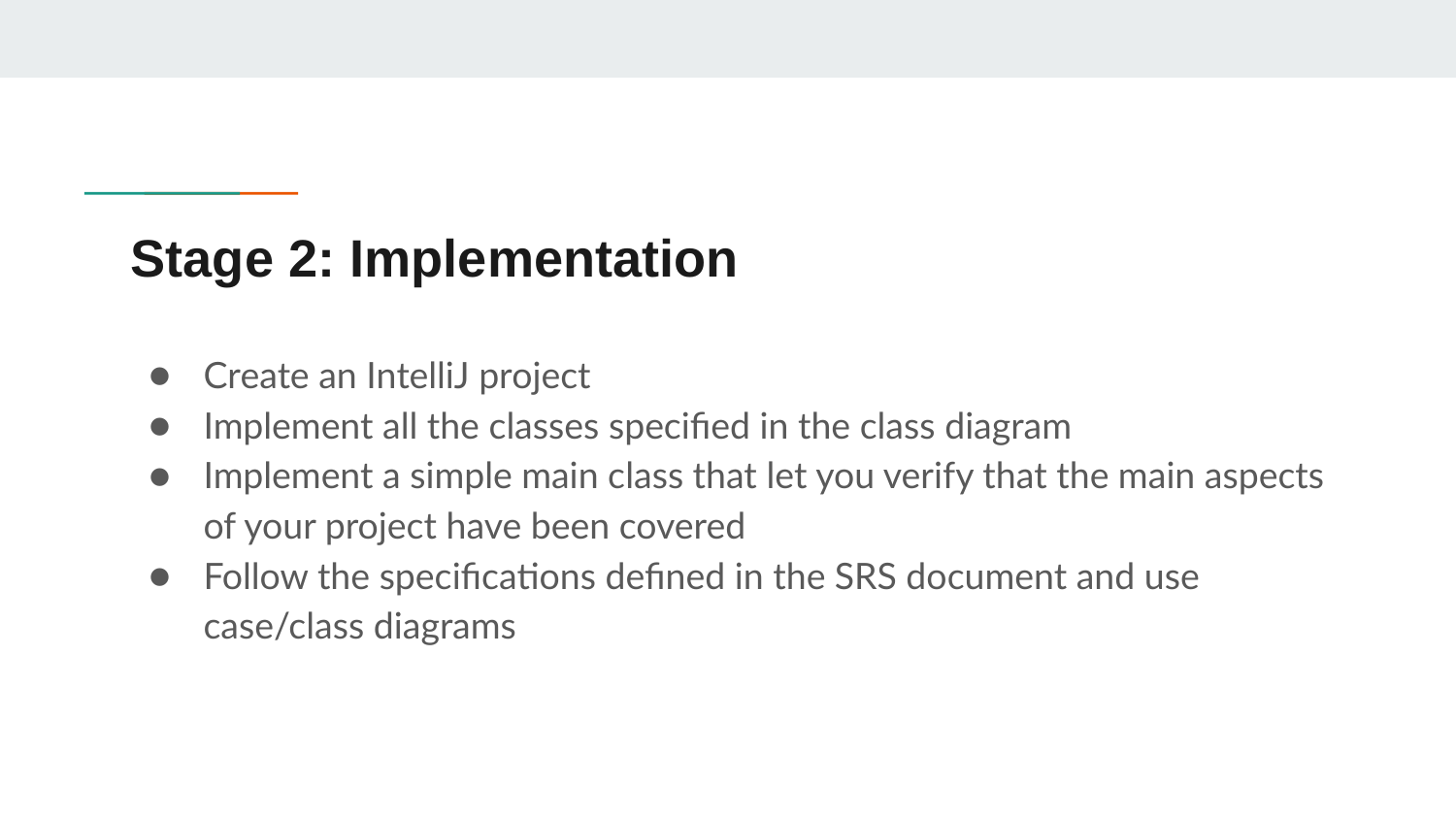

# Stage 2: Implementation
Create an IntelliJ project
Implement all the classes specified in the class diagram
Implement a simple main class that let you verify that the main aspects of your project have been covered
Follow the specifications defined in the SRS document and use case/class diagrams